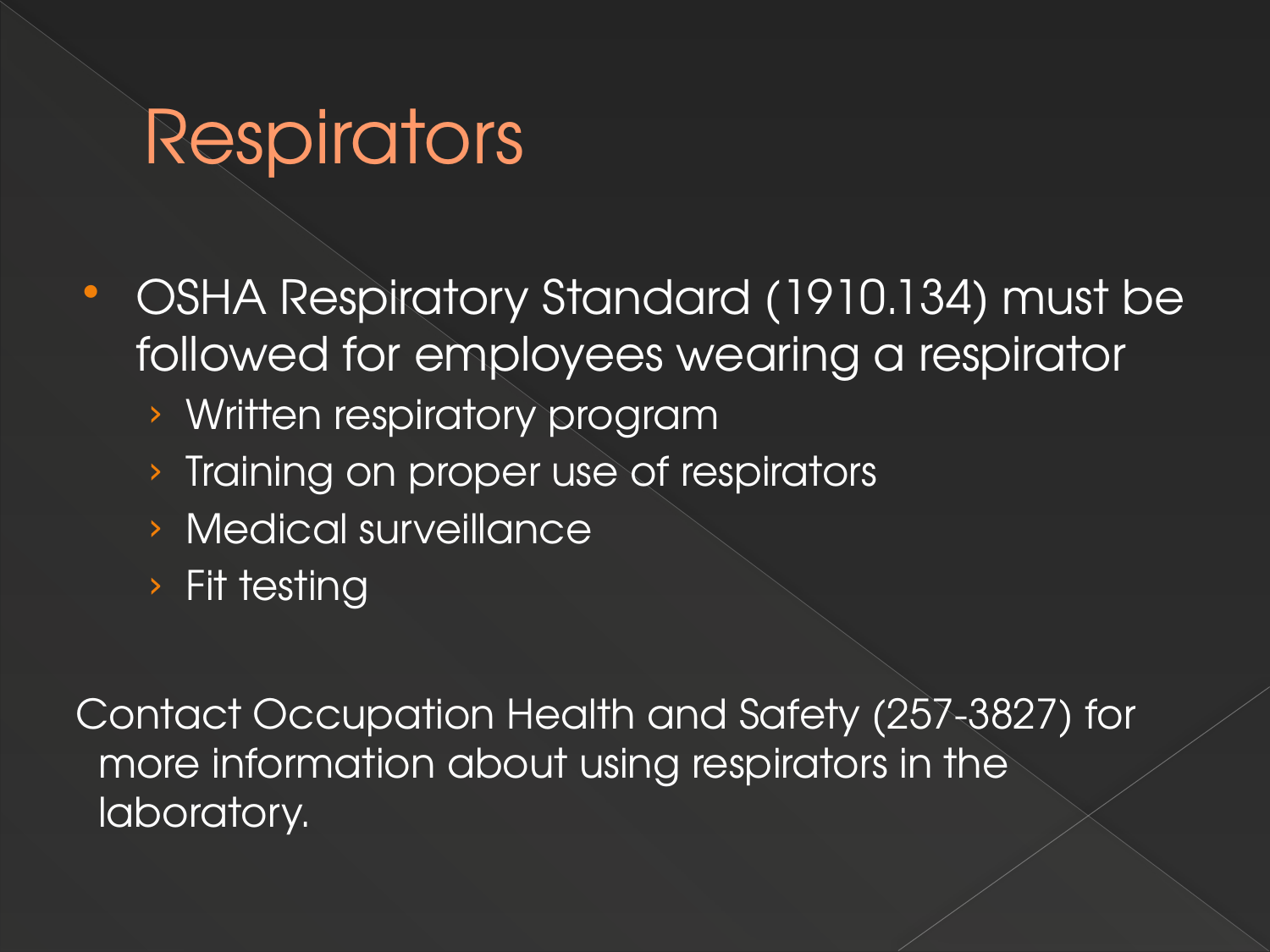

# Respirators
OSHA Respiratory Standard (1910.134) must be followed for employees wearing a respirator
Written respiratory program
Training on proper use of respirators
Medical surveillance
Fit testing

Contact Occupation Health and Safety (257-3827) for more information about using respirators in the laboratory.